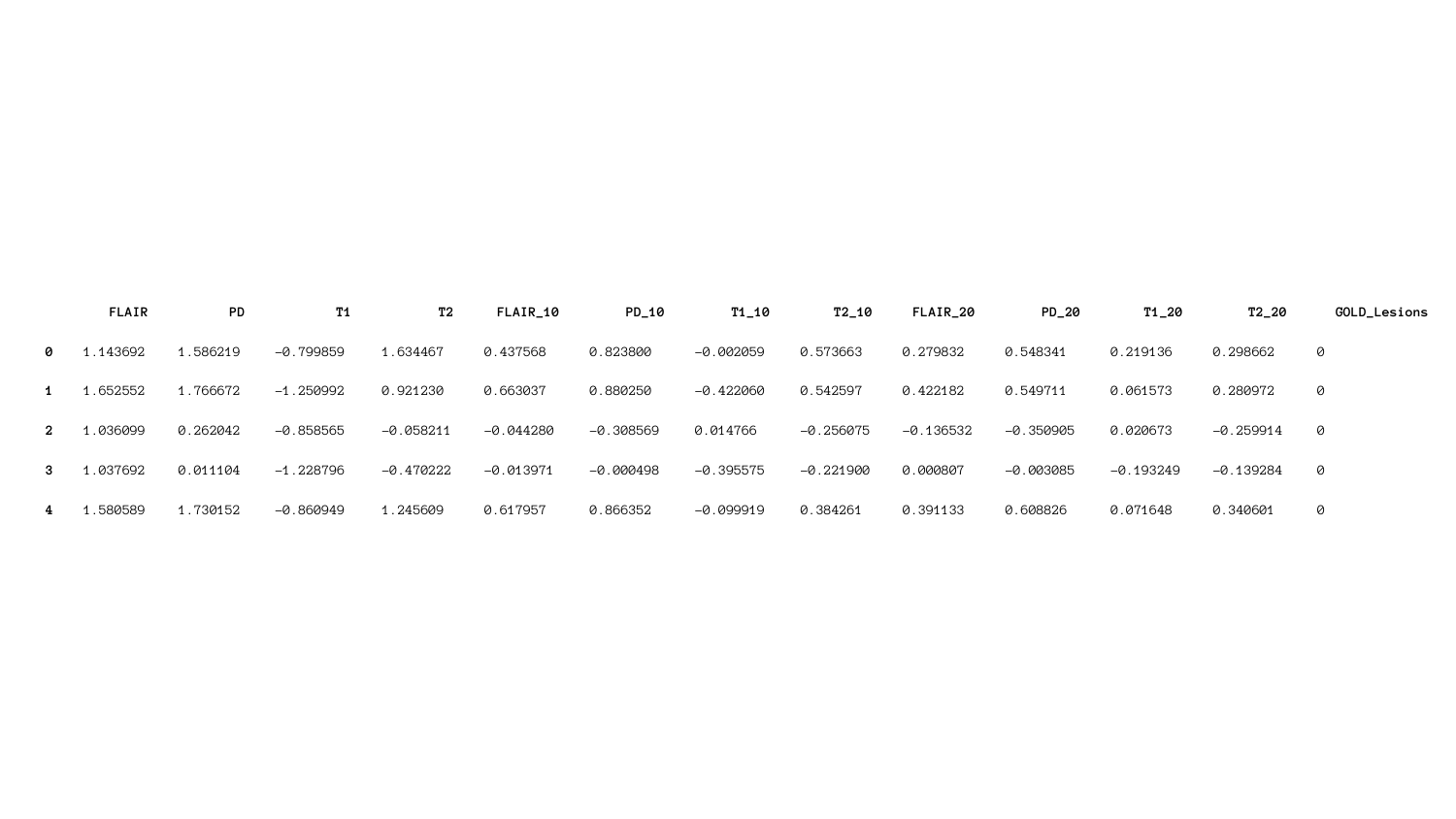

#
|  | FLAIR | PD | T1 | T2 | FLAIR\_10 | PD\_10 | T1\_10 | T2\_10 | FLAIR\_20 | PD\_20 | T1\_20 | T2\_20 | GOLD\_Lesions |
| --- | --- | --- | --- | --- | --- | --- | --- | --- | --- | --- | --- | --- | --- |
| 0 | 1.143692 | 1.586219 | -0.799859 | 1.634467 | 0.437568 | 0.823800 | -0.002059 | 0.573663 | 0.279832 | 0.548341 | 0.219136 | 0.298662 | 0 |
| 1 | 1.652552 | 1.766672 | -1.250992 | 0.921230 | 0.663037 | 0.880250 | -0.422060 | 0.542597 | 0.422182 | 0.549711 | 0.061573 | 0.280972 | 0 |
| 2 | 1.036099 | 0.262042 | -0.858565 | -0.058211 | -0.044280 | -0.308569 | 0.014766 | -0.256075 | -0.136532 | -0.350905 | 0.020673 | -0.259914 | 0 |
| 3 | 1.037692 | 0.011104 | -1.228796 | -0.470222 | -0.013971 | -0.000498 | -0.395575 | -0.221900 | 0.000807 | -0.003085 | -0.193249 | -0.139284 | 0 |
| 4 | 1.580589 | 1.730152 | -0.860949 | 1.245609 | 0.617957 | 0.866352 | -0.099919 | 0.384261 | 0.391133 | 0.608826 | 0.071648 | 0.340601 | 0 |